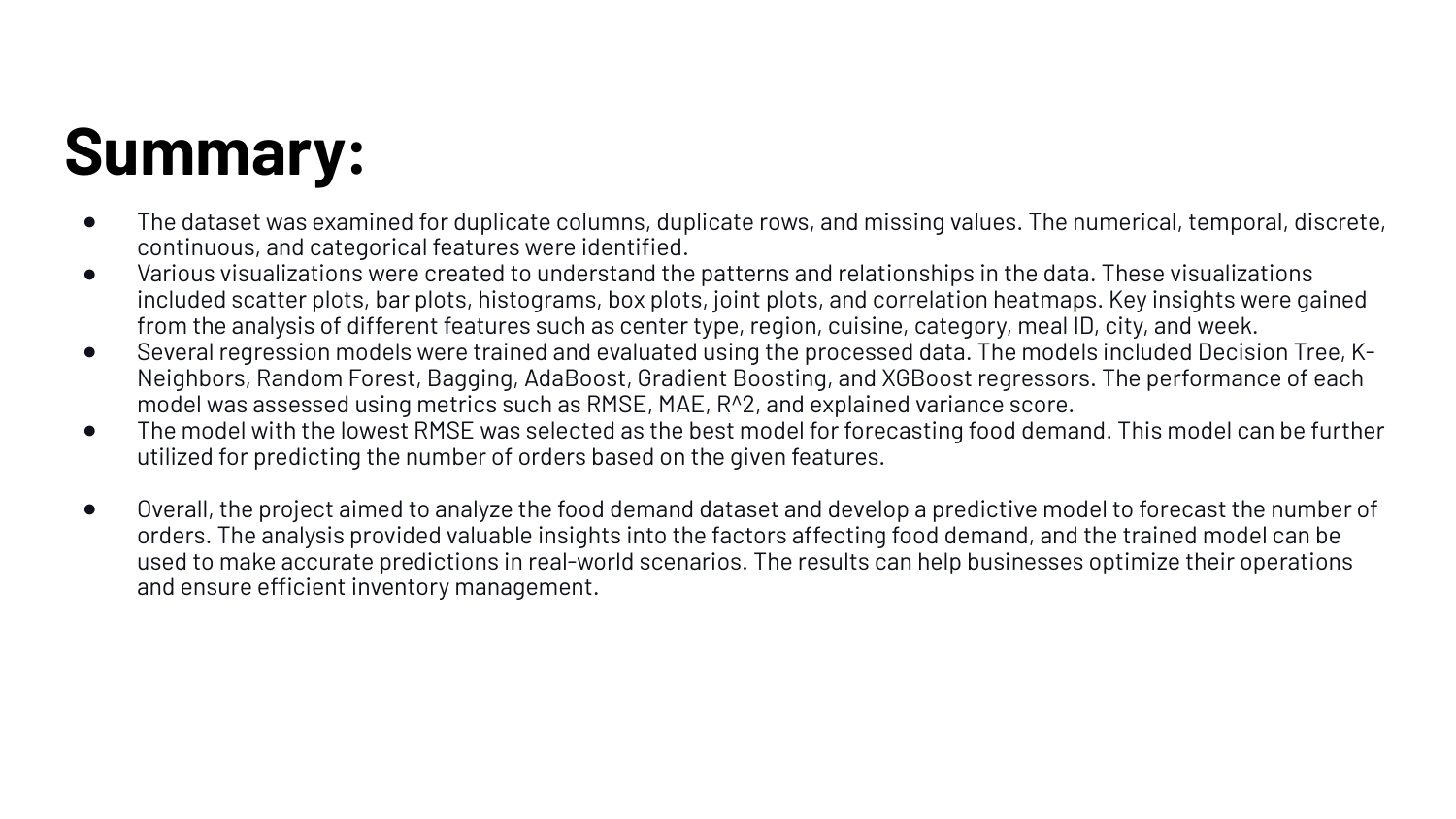

# Summary:
The dataset was examined for duplicate columns, duplicate rows, and missing values. The numerical, temporal, discrete, continuous, and categorical features were identified.
Various visualizations were created to understand the patterns and relationships in the data. These visualizations included scatter plots, bar plots, histograms, box plots, joint plots, and correlation heatmaps. Key insights were gained from the analysis of different features such as center type, region, cuisine, category, meal ID, city, and week.
Several regression models were trained and evaluated using the processed data. The models included Decision Tree, K-Neighbors, Random Forest, Bagging, AdaBoost, Gradient Boosting, and XGBoost regressors. The performance of each model was assessed using metrics such as RMSE, MAE, R^2, and explained variance score.
The model with the lowest RMSE was selected as the best model for forecasting food demand. This model can be further utilized for predicting the number of orders based on the given features.

Overall, the project aimed to analyze the food demand dataset and develop a predictive model to forecast the number of orders. The analysis provided valuable insights into the factors affecting food demand, and the trained model can be used to make accurate predictions in real-world scenarios. The results can help businesses optimize their operations and ensure efficient inventory management.